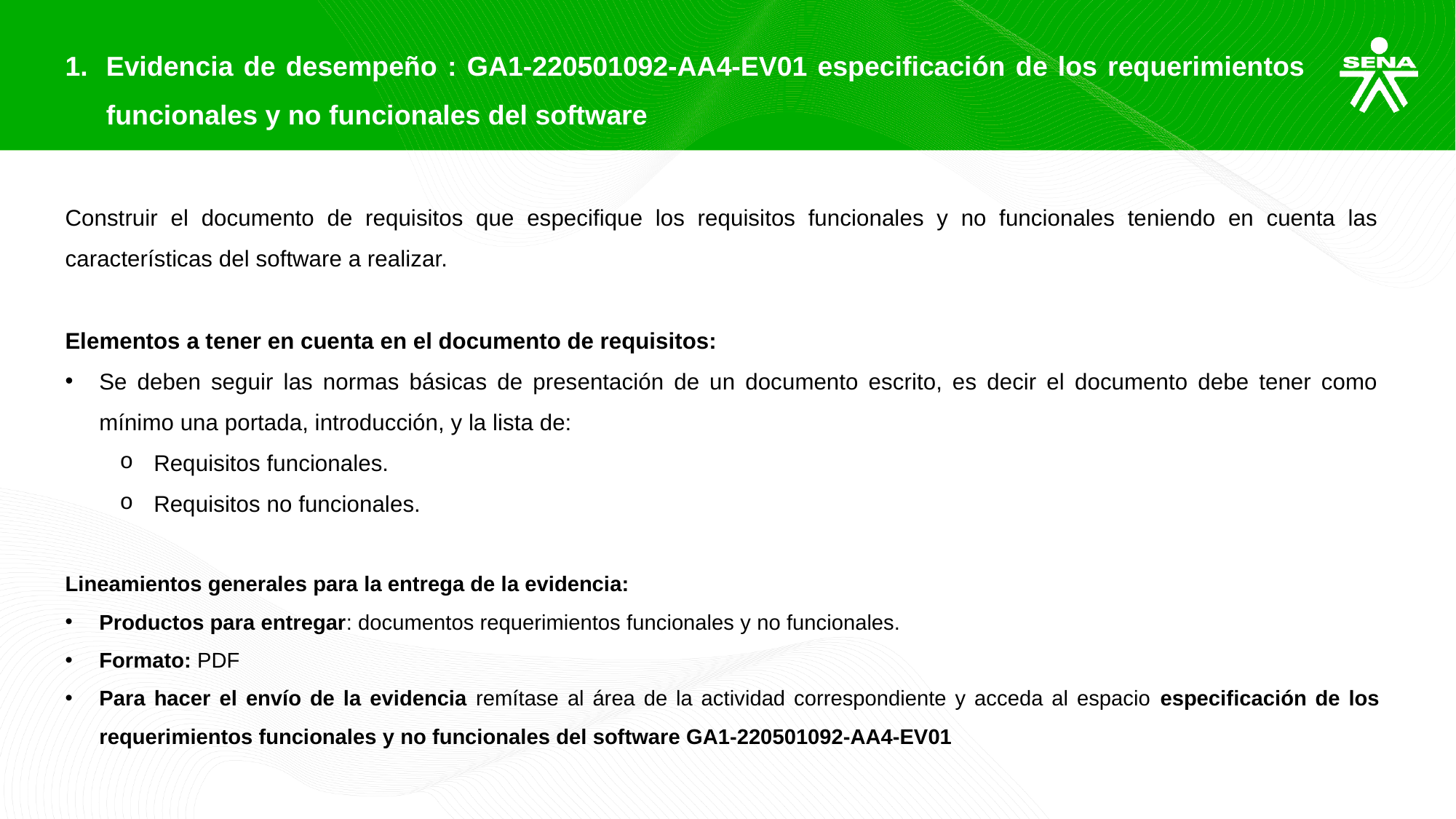

Evidencia de desempeño : GA1-220501092-AA4-EV01 especificación de los requerimientos funcionales y no funcionales del software
Construir el documento de requisitos que especifique los requisitos funcionales y no funcionales teniendo en cuenta las características del software a realizar.

Elementos a tener en cuenta en el documento de requisitos:
Se deben seguir las normas básicas de presentación de un documento escrito, es decir el documento debe tener como mínimo una portada, introducción, y la lista de:
Requisitos funcionales.
Requisitos no funcionales.

Lineamientos generales para la entrega de la evidencia:
Productos para entregar: documentos requerimientos funcionales y no funcionales.
Formato: PDF
Para hacer el envío de la evidencia remítase al área de la actividad correspondiente y acceda al espacio especificación de los requerimientos funcionales y no funcionales del software GA1-220501092-AA4-EV01